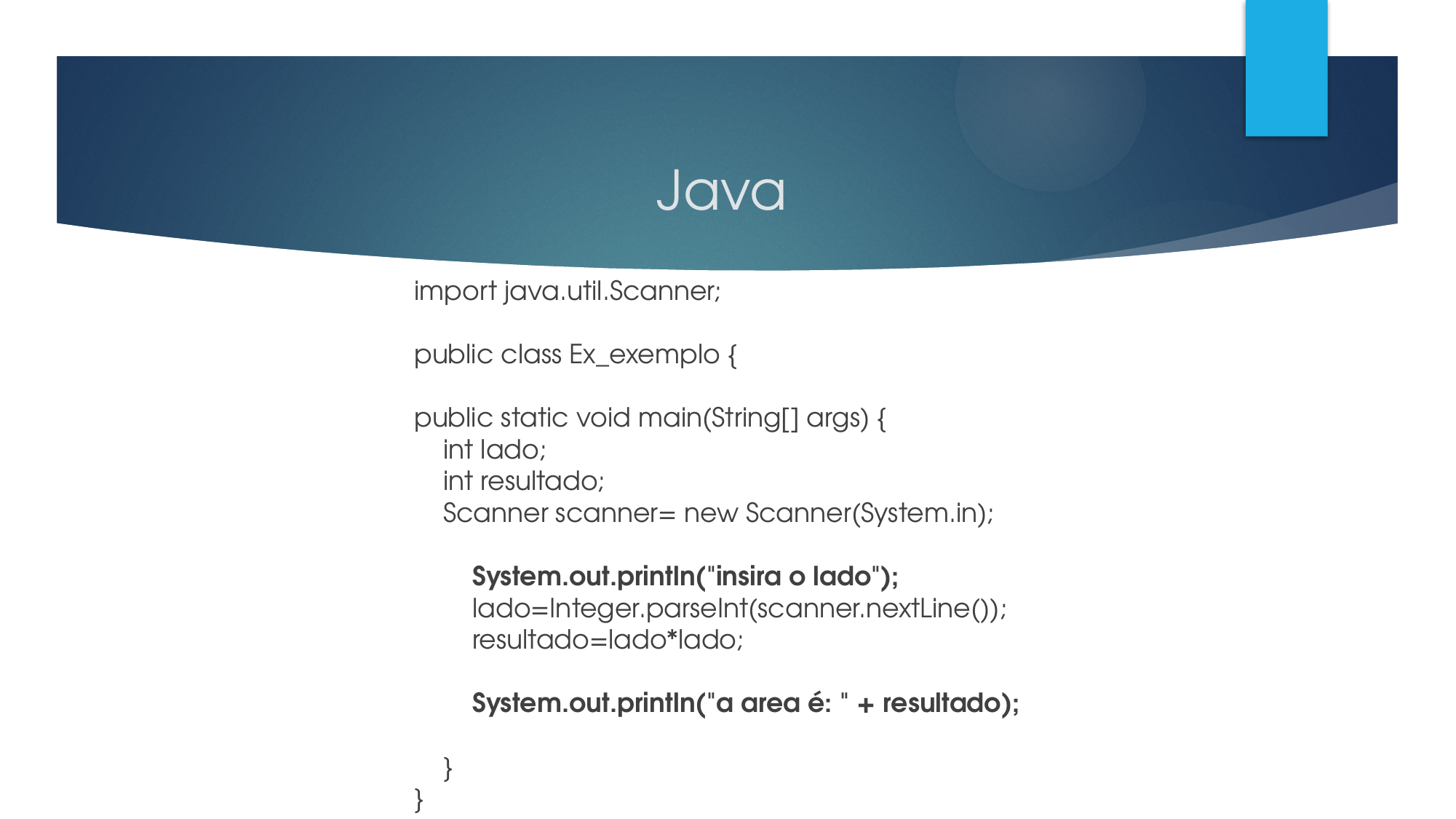

Java
import java.util.Scanner;

public class Ex_exemplo {

public static void main(String[] args) {
    int lado;
    int resultado;
    Scanner scanner= new Scanner(System.in);

        System.out.println("insira o lado");
        lado=Integer.parseInt(scanner.nextLine());
        resultado=lado*lado;

        System.out.println("a area é: " + resultado);

    }
}